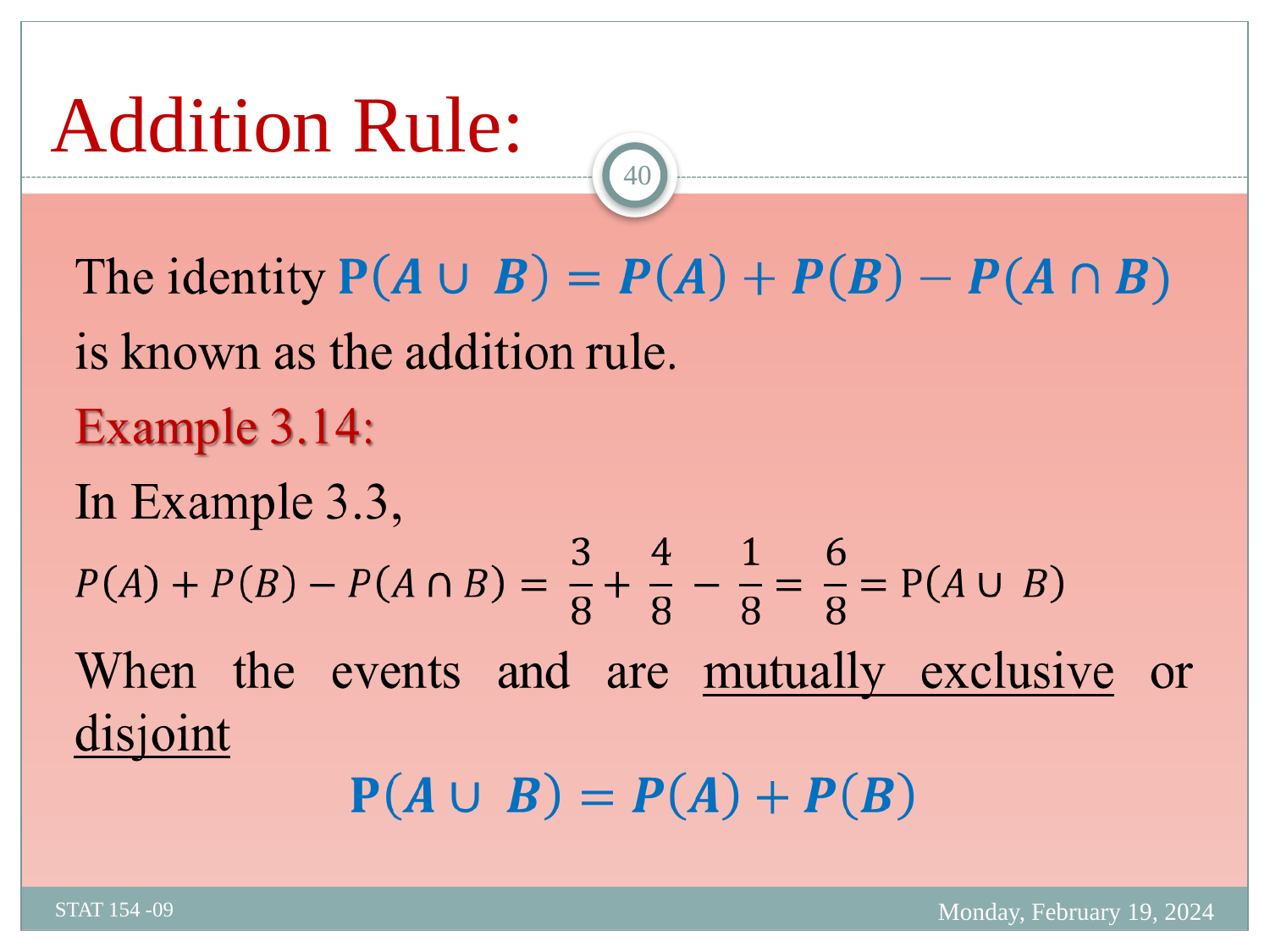

# Addition Rule:
40

Monday, February 19, 2024
STAT 154 -09